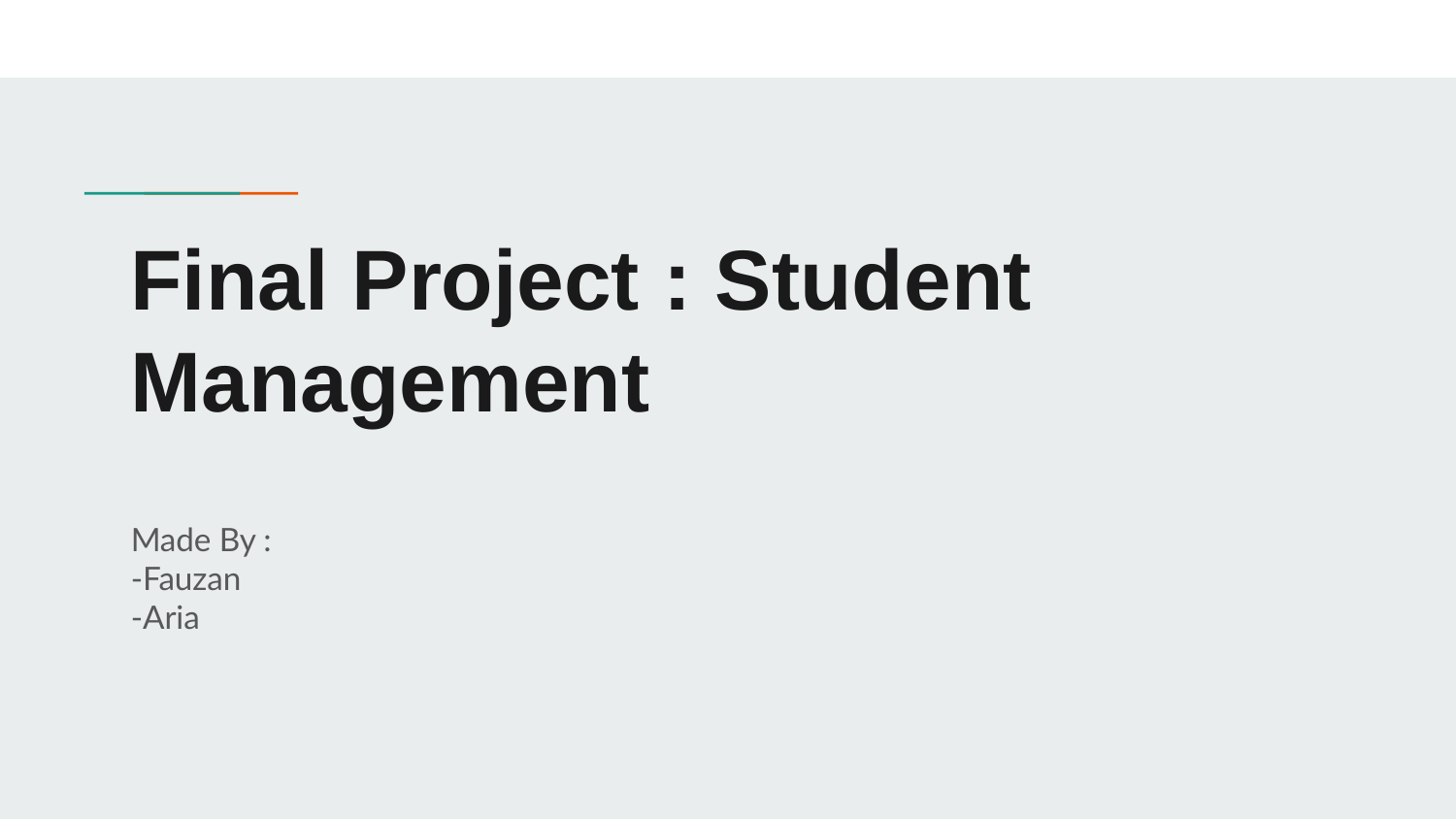

# Final Project : Student Management
Made By :
-Fauzan
-Aria